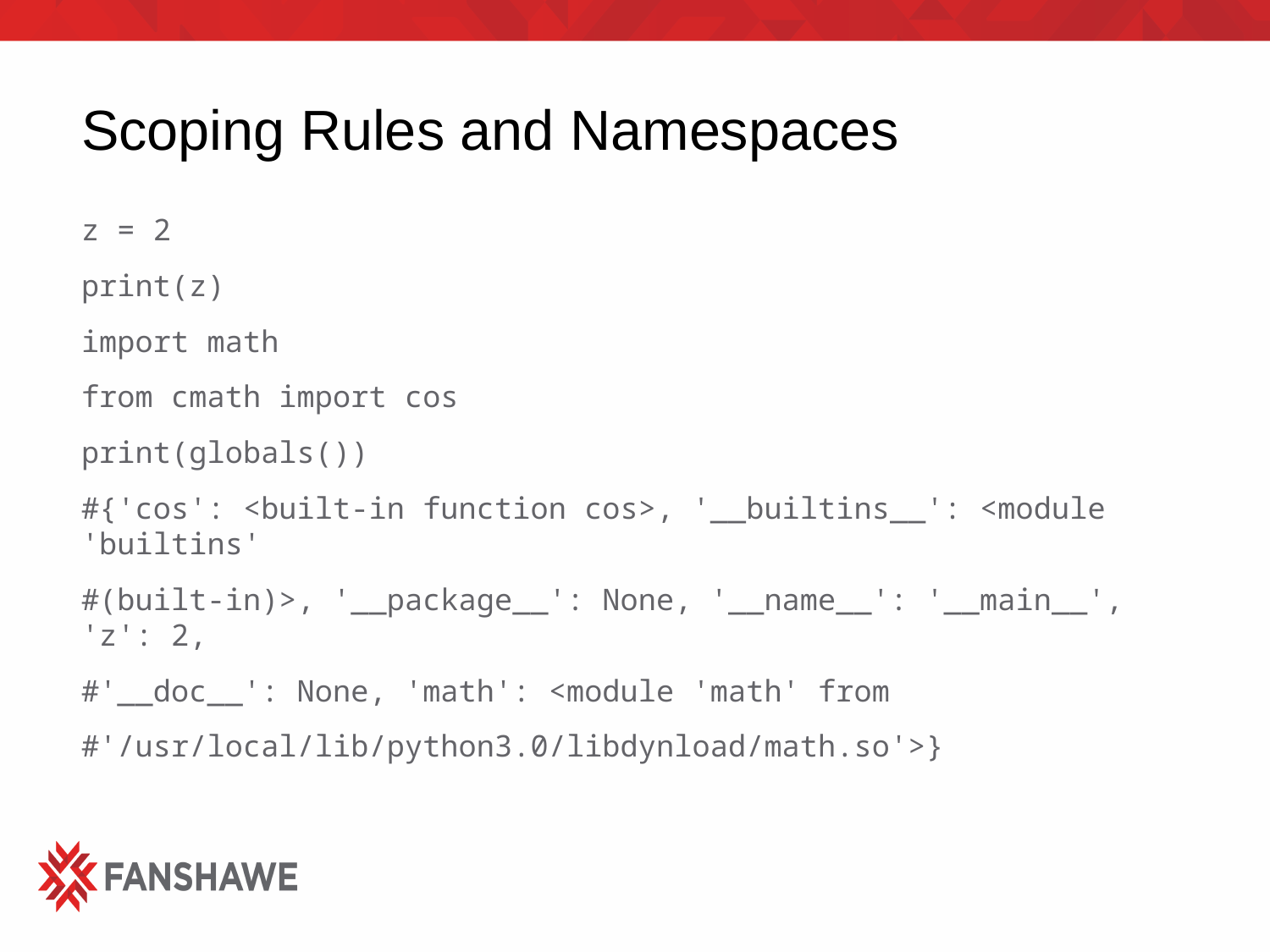

# Scoping Rules and Namespaces
z = 2
print(z)
import math
from cmath import cos
print(globals())
#{'cos': <built-in function cos>, '__builtins__': <module 'builtins'
#(built-in)>, '__package__': None, '__name__': '__main__', 'z': 2,
#'__doc__': None, 'math': <module 'math' from
#'/usr/local/lib/python3.0/libdynload/math.so'>}